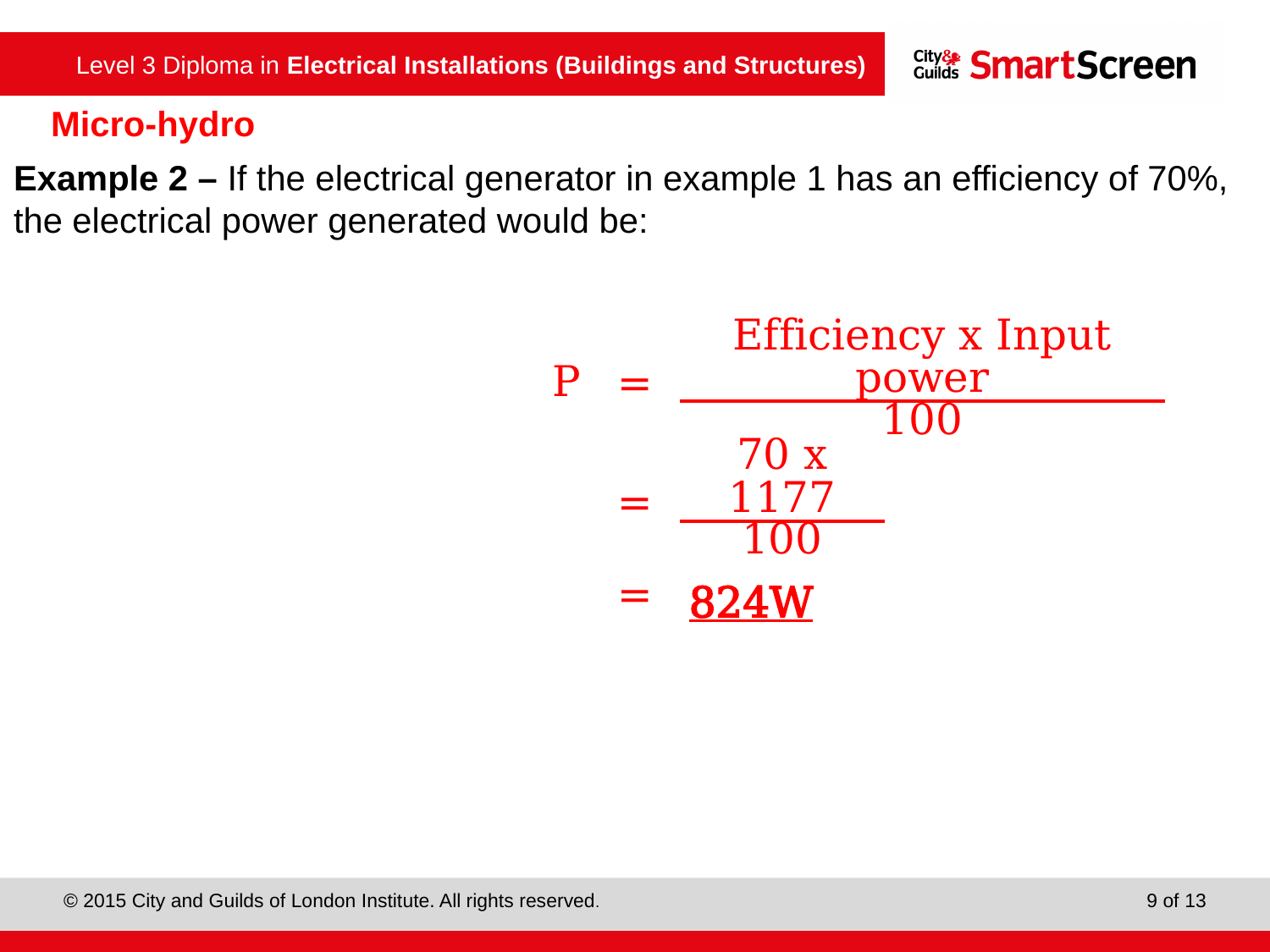

# Micro-hydro
Example 2 – If the electrical generator in example 1 has an efficiency of 70%, the electrical power generated would be:
| P | = | Efficiency x Input power |  |
| --- | --- | --- | --- |
|  |  | 100 |  |
|  | = | 70 x 1177 |  |
| --- | --- | --- | --- |
|  |  | 100 |  |
|  | = | 824W |
| --- | --- | --- |